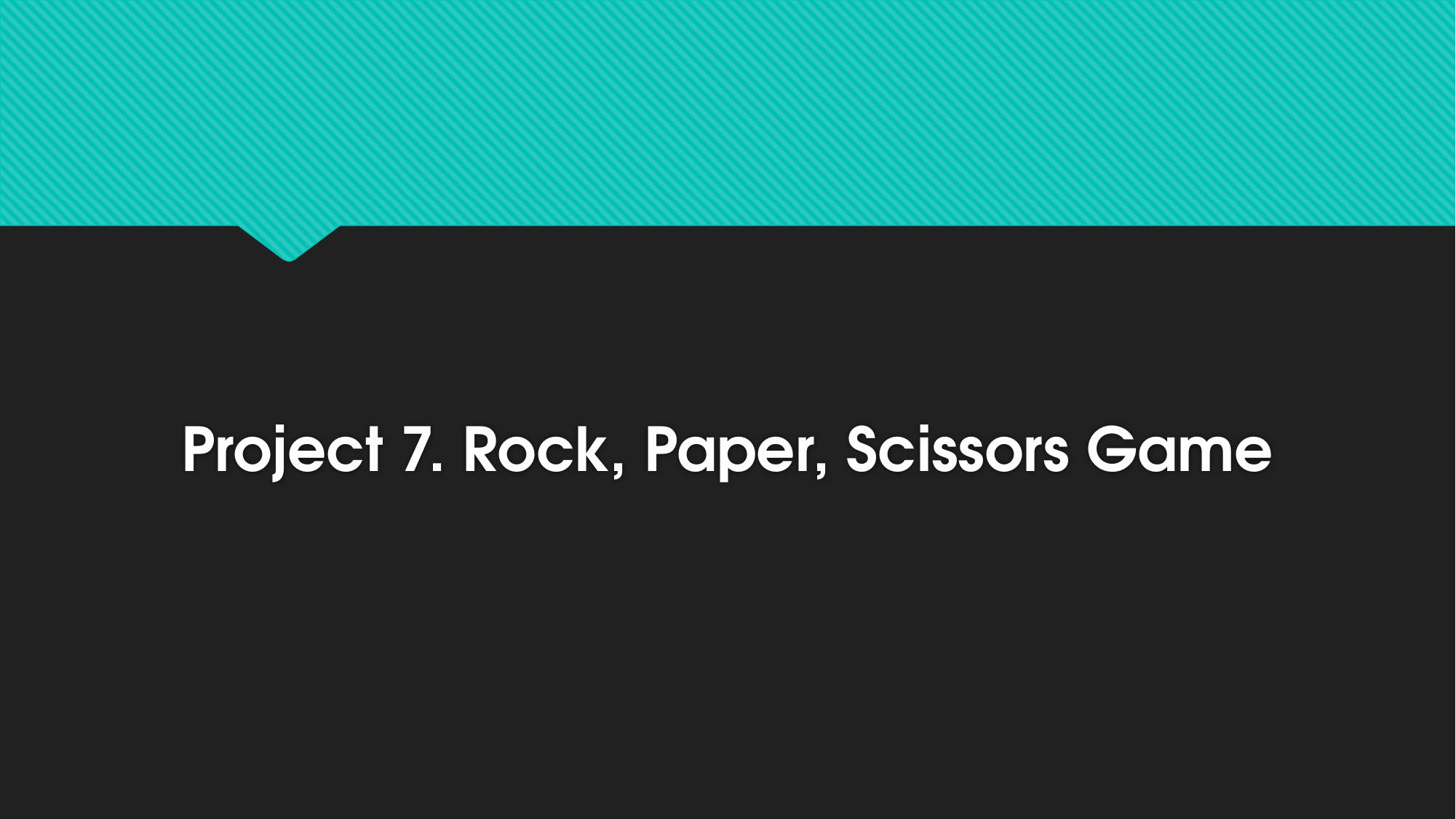

# Project 7. Rock, Paper, Scissors Game